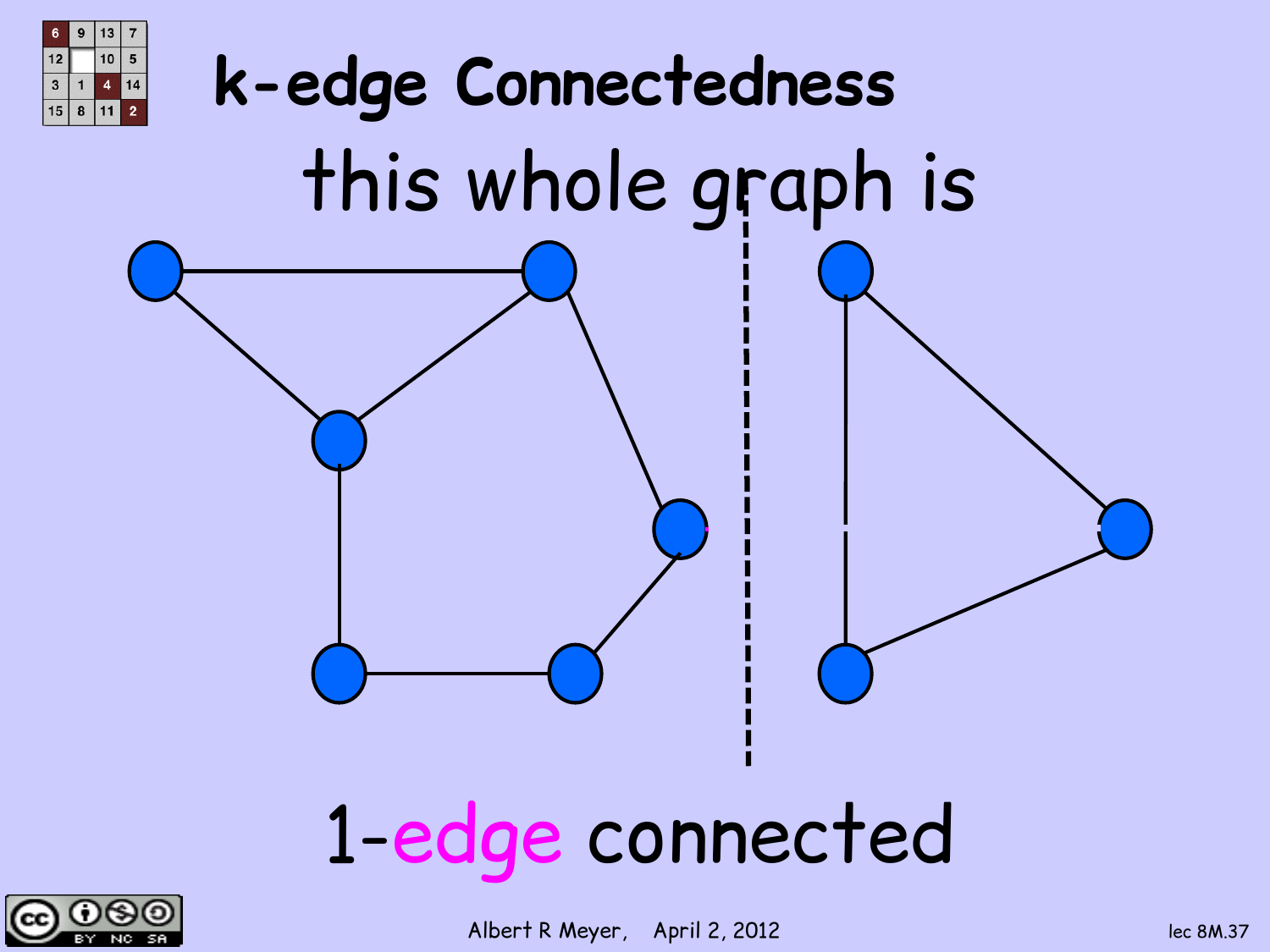

# k-edge Connectedness
this whole graph is

delete

1-edge connected
lec 8M.37